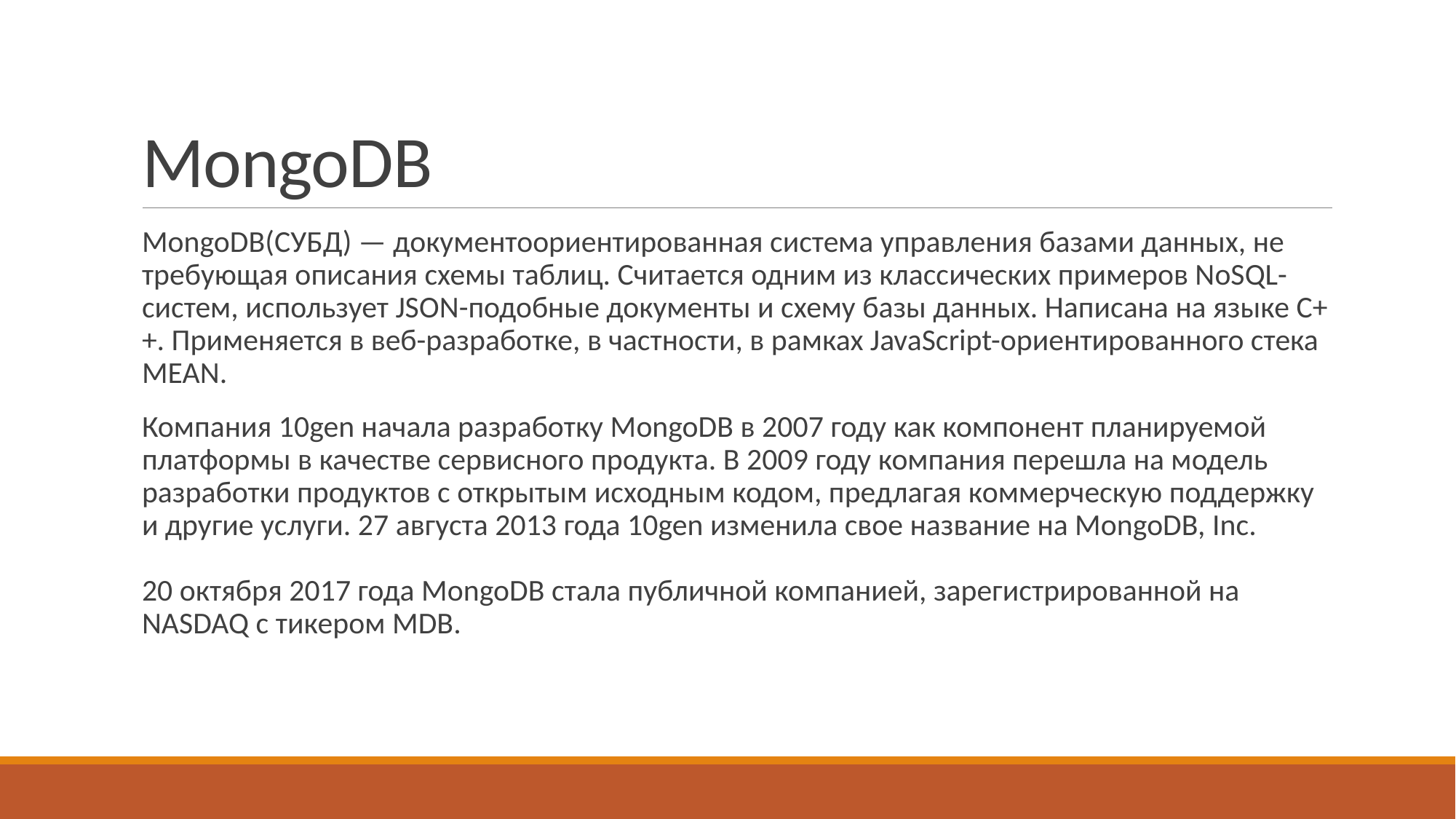

# MongoDB
MongoDB(СУБД) — документоориентированная система управления базами данных, не требующая описания схемы таблиц. Считается одним из классических примеров NoSQL-систем, использует JSON-подобные документы и схему базы данных. Написана на языке C++. Применяется в веб-разработке, в частности, в рамках JavaScript-ориентированного стека MEAN.
Компания 10gen начала разработку MongoDB в 2007 году как компонент планируемой платформы в качестве сервисного продукта. В 2009 году компания перешла на модель разработки продуктов с открытым исходным кодом, предлагая коммерческую поддержку и другие услуги. 27 августа 2013 года 10gen изменила свое название на MongoDB, Inc.
20 октября 2017 года MongoDB стала публичной компанией, зарегистрированной на NASDAQ с тикером MDB.